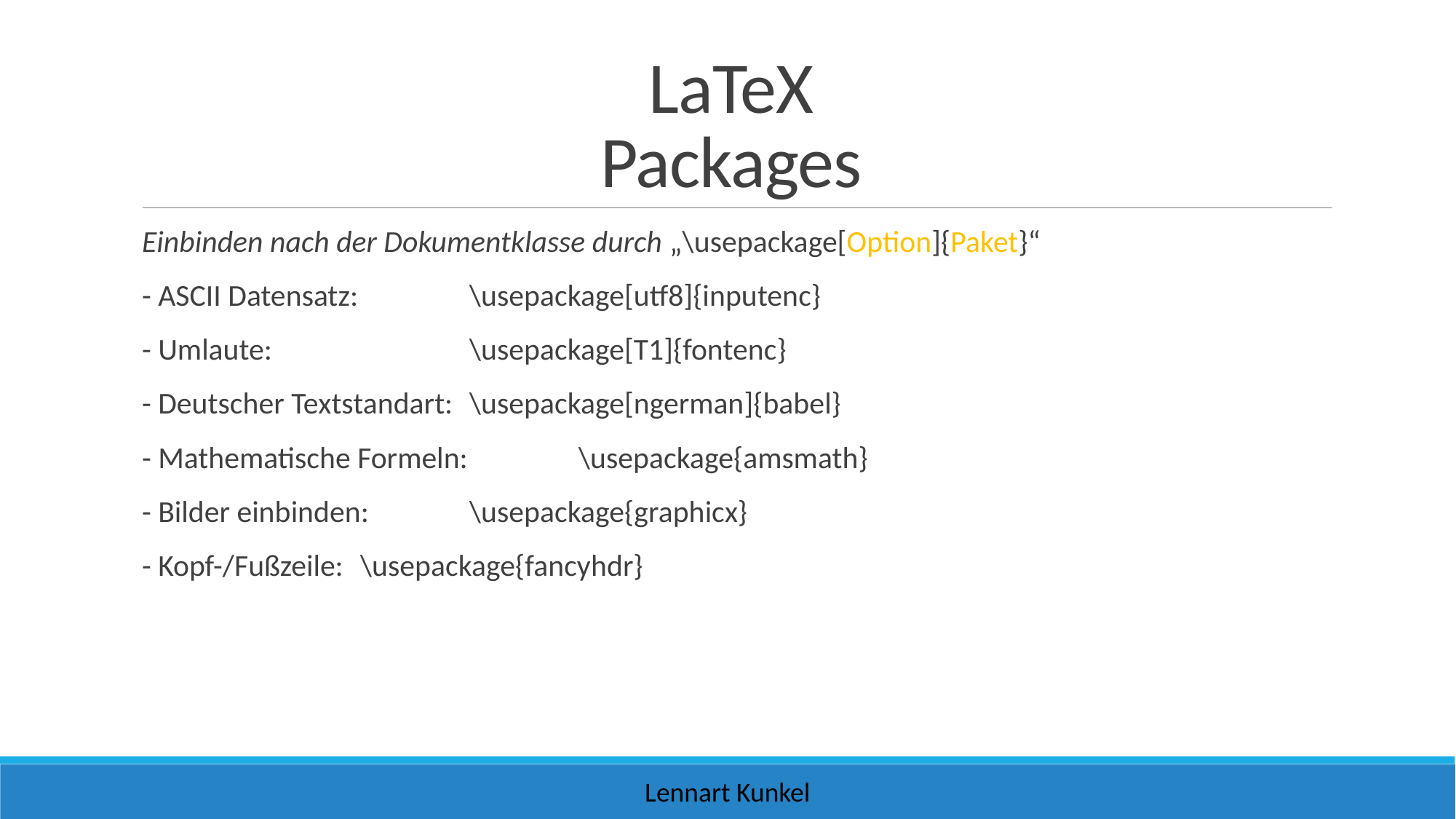

# LaTeX Packages
Einbinden nach der Dokumentklasse durch „\usepackage[Option]{Paket}“
- ASCII Datensatz: 	\usepackage[utf8]{inputenc}
- Umlaute: 		\usepackage[T1]{fontenc}
- Deutscher Textstandart: 	\usepackage[ngerman]{babel}
- Mathematische Formeln: 	\usepackage{amsmath}
- Bilder einbinden: 	\usepackage{graphicx}
- Kopf-/Fußzeile: 	\usepackage{fancyhdr}
Lennart Kunkel